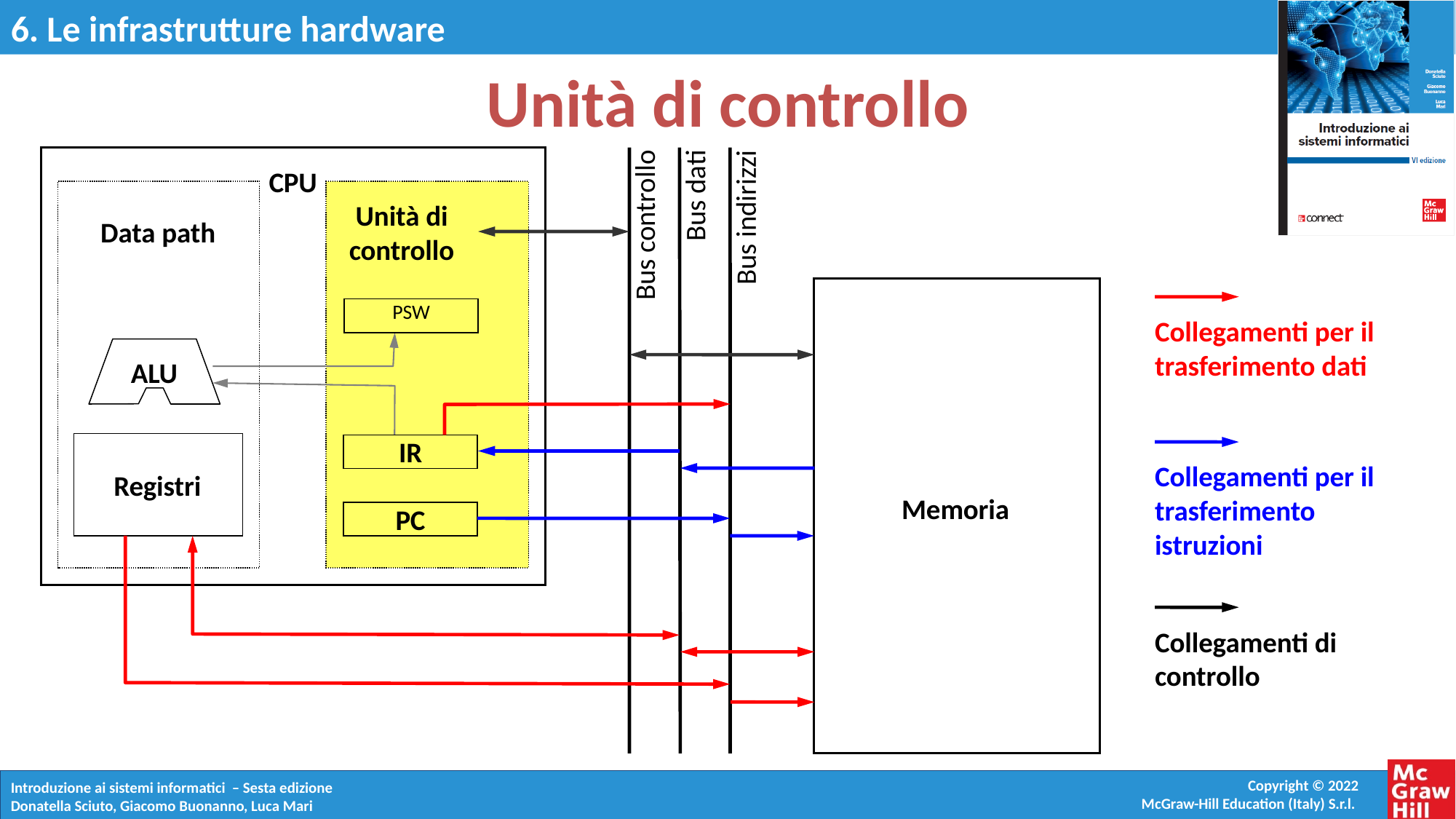

# Unità di controllo

CPU

Unità di controllo
Data path

PSW

ALU

IR

Registri

PC

Bus controllo
Bus dati
Bus indirizzi

Memoria

Collegamenti di controllo

Collegamenti per il trasferimento dati

Collegamenti per il trasferimento istruzioni